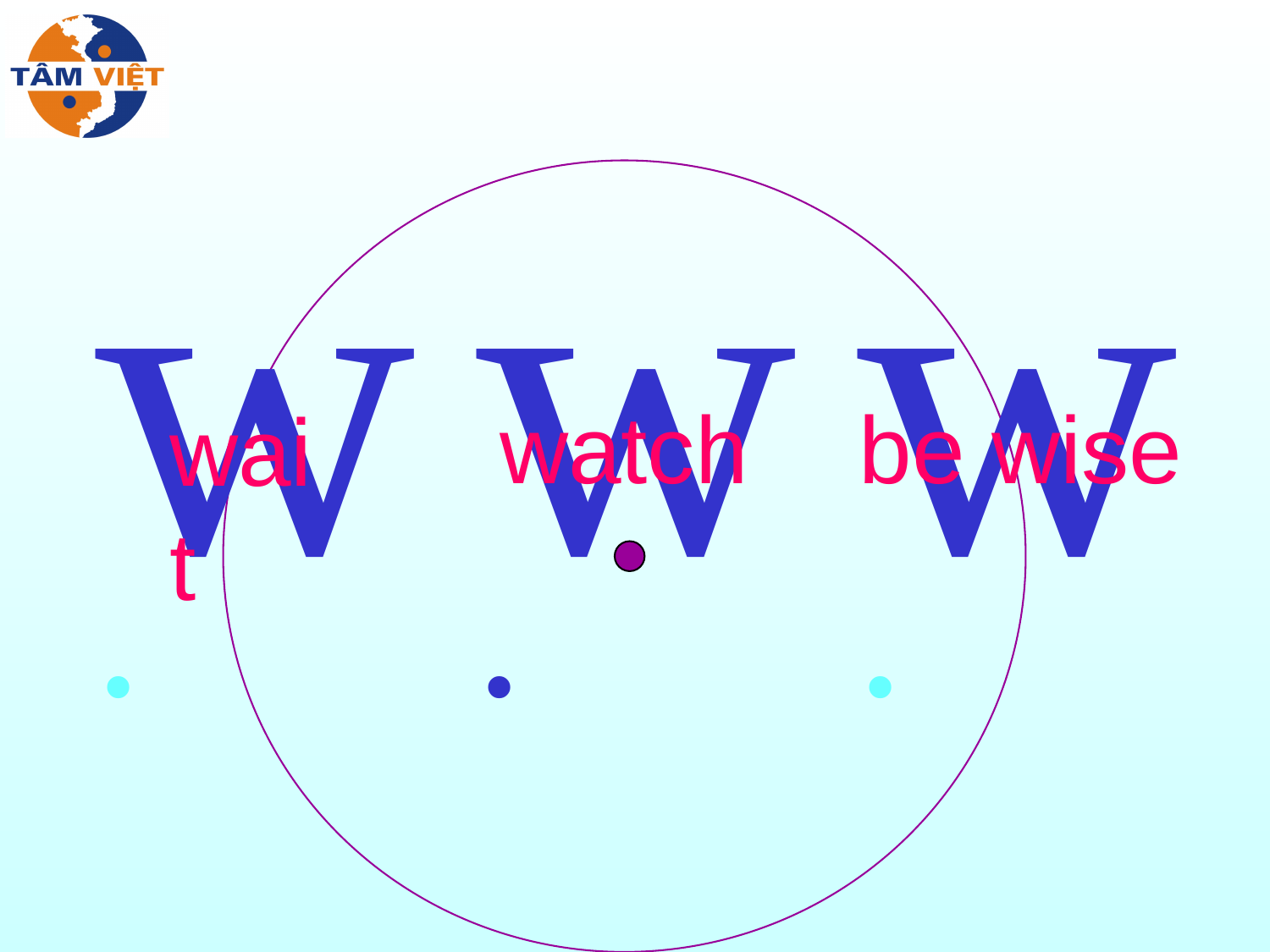

w.
w.
w.
watch
be wise
wait